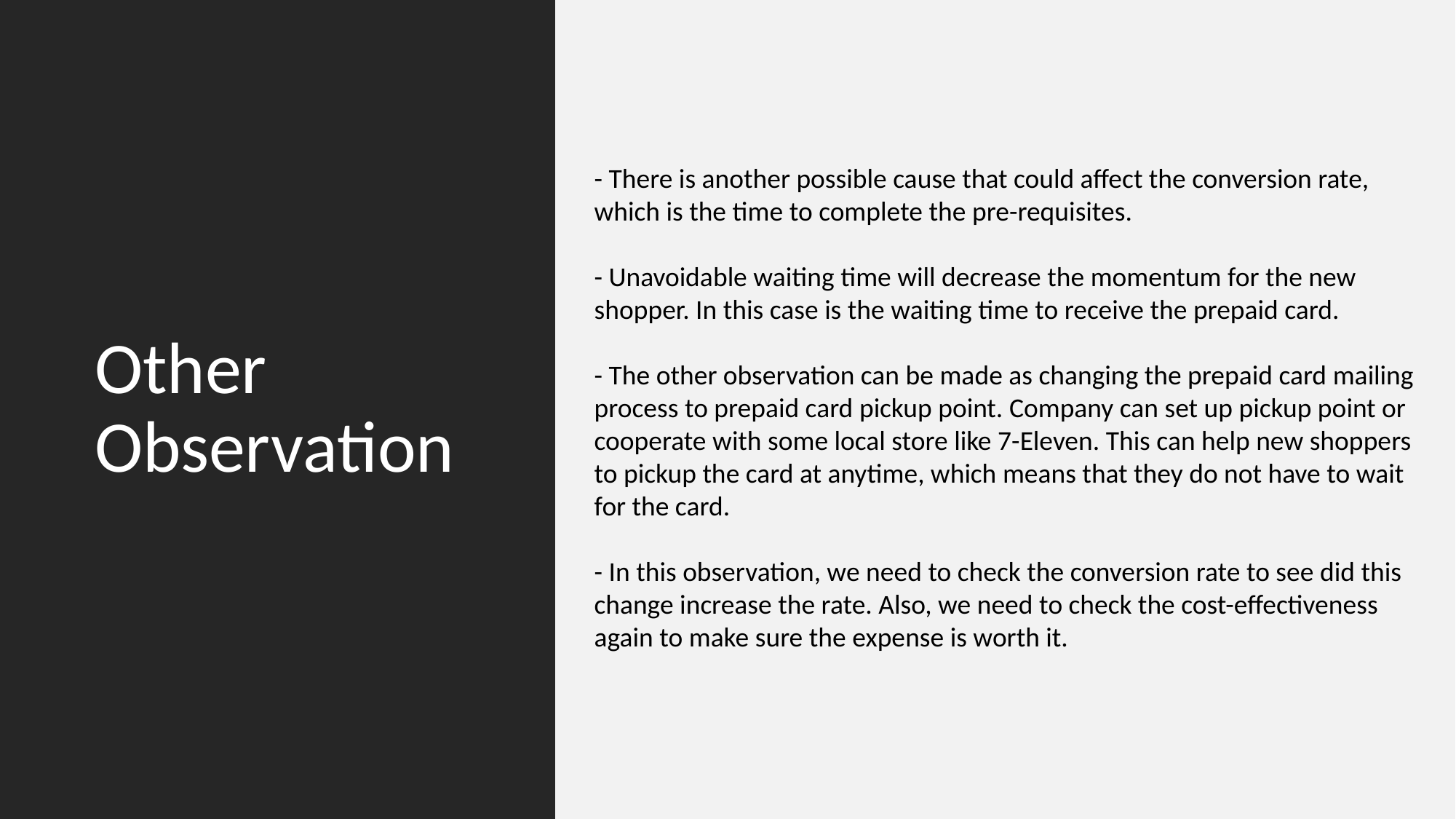

# Other Observation
- There is another possible cause that could affect the conversion rate, which is the time to complete the pre-requisites.

- Unavoidable waiting time will decrease the momentum for the new shopper. In this case is the waiting time to receive the prepaid card.

- The other observation can be made as changing the prepaid card mailing process to prepaid card pickup point. Company can set up pickup point or cooperate with some local store like 7-Eleven. This can help new shoppers to pickup the card at anytime, which means that they do not have to wait for the card.

- In this observation, we need to check the conversion rate to see did this change increase the rate. Also, we need to check the cost-effectiveness again to make sure the expense is worth it.